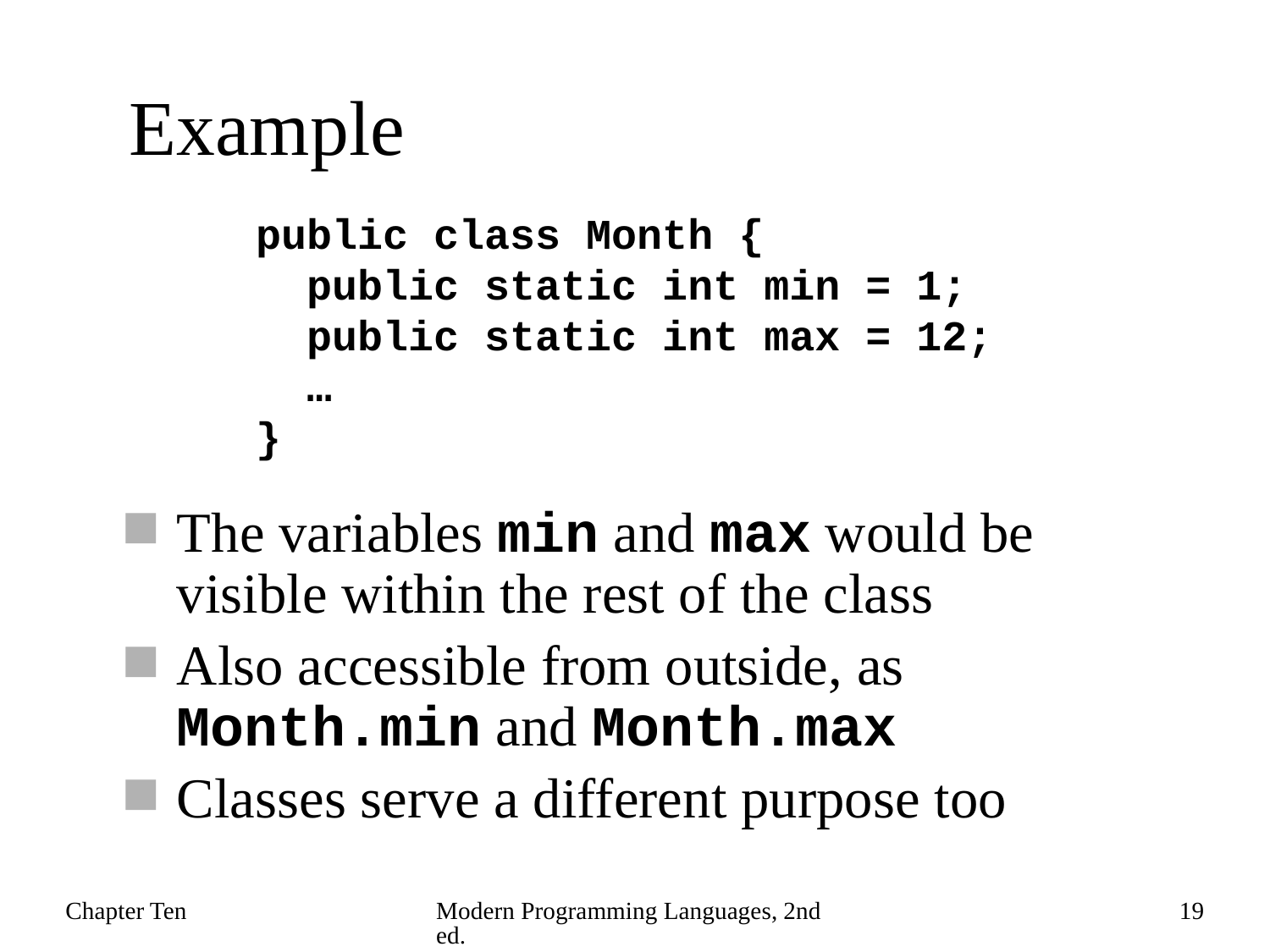

# Example
public class Month {
  public static int min = 1;
  public static int max = 12;
  …
}
The variables min and max would be visible within the rest of the class
Also accessible from outside, as Month.min and Month.max
Classes serve a different purpose too
Chapter Ten
Modern Programming Languages, 2nd ed.
19